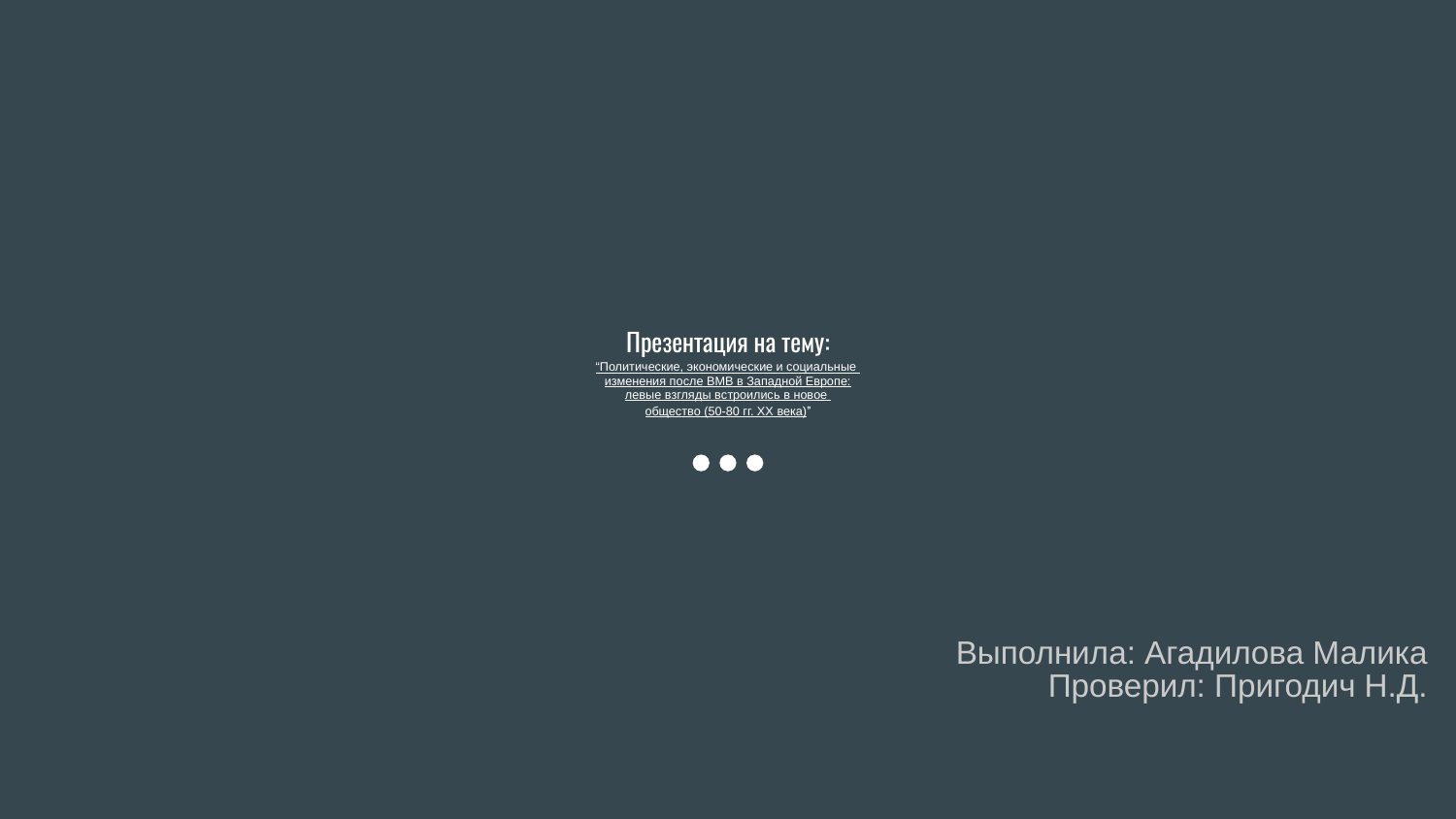

# Презентация на тему:
“Политические, экономические и социальные
изменения после ВМВ в Западной Европе:
левые взгляды встроились в новое
общество (50-80 гг. ХХ века)”
Выполнила: Агадилова Малика
Проверил: Пригодич Н.Д.